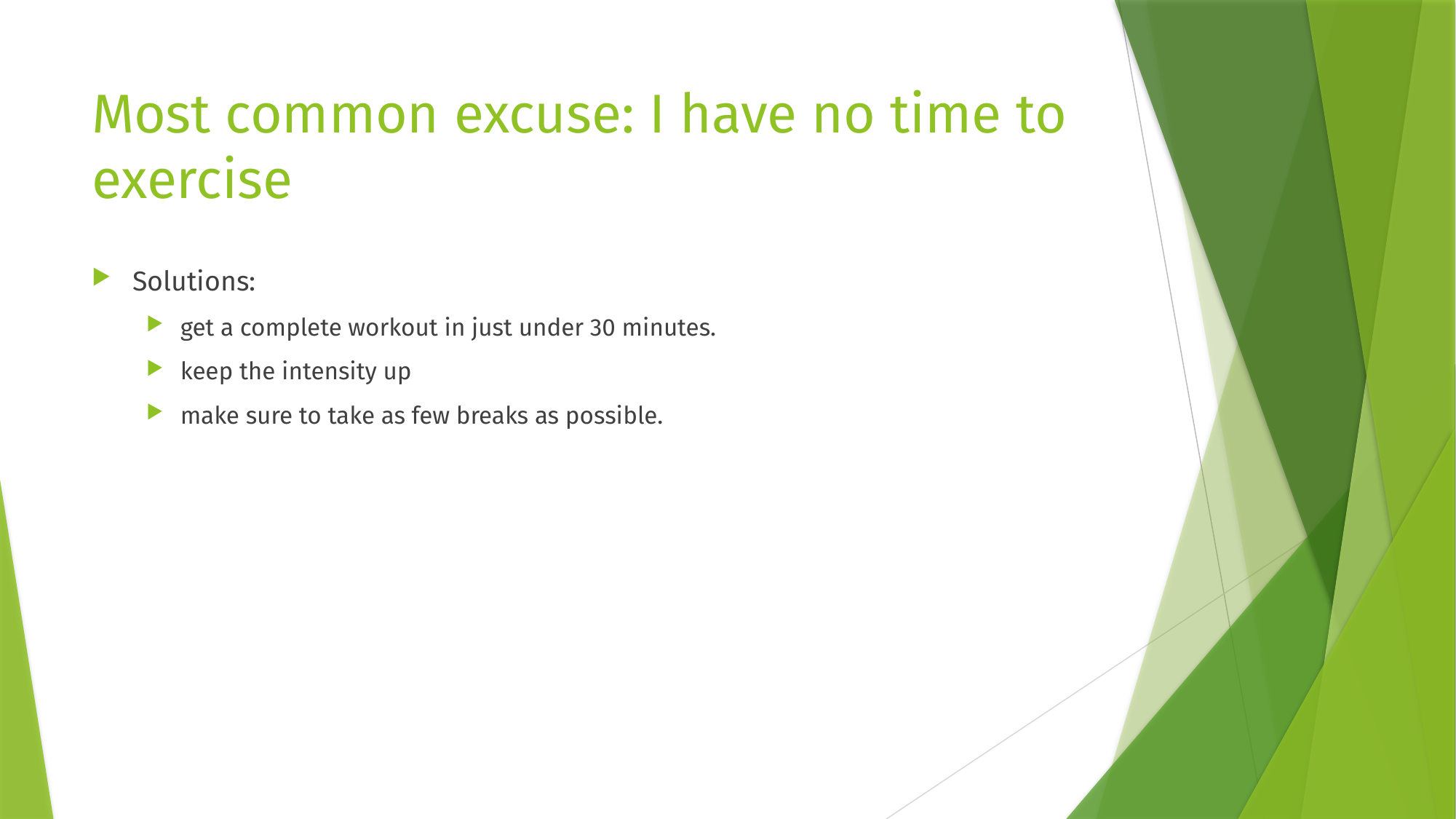

# Most common excuse: I have no time to exercise
Solutions:
get a complete workout in just under 30 minutes.
keep the intensity up
make sure to take as few breaks as possible.